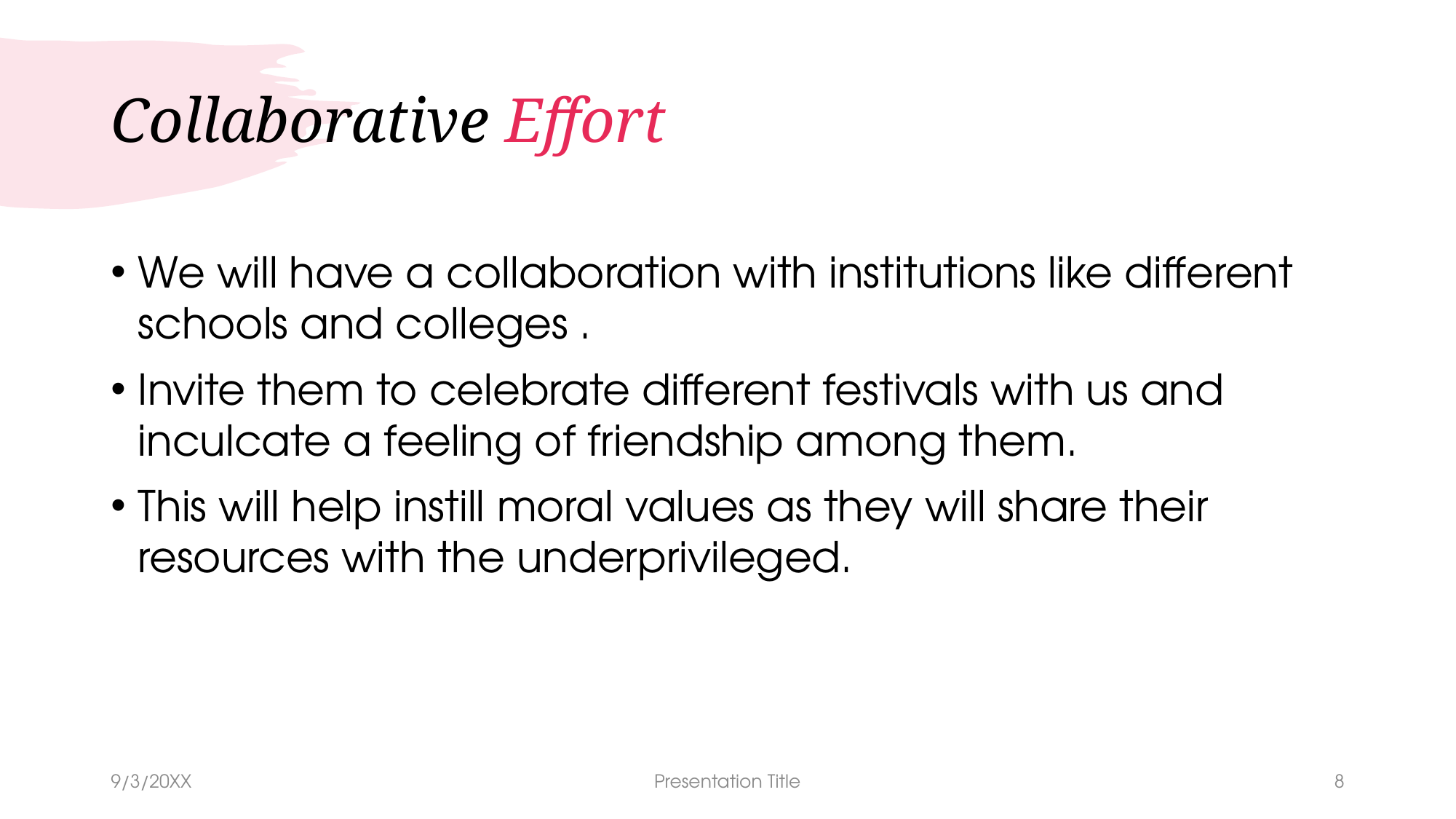

# Collaborative Effort
We will have a collaboration with institutions like different schools and colleges .
Invite them to celebrate different festivals with us and inculcate a feeling of friendship among them.
This will help instill moral values as they will share their resources with the underprivileged.
9/3/20XX
Presentation Title
8